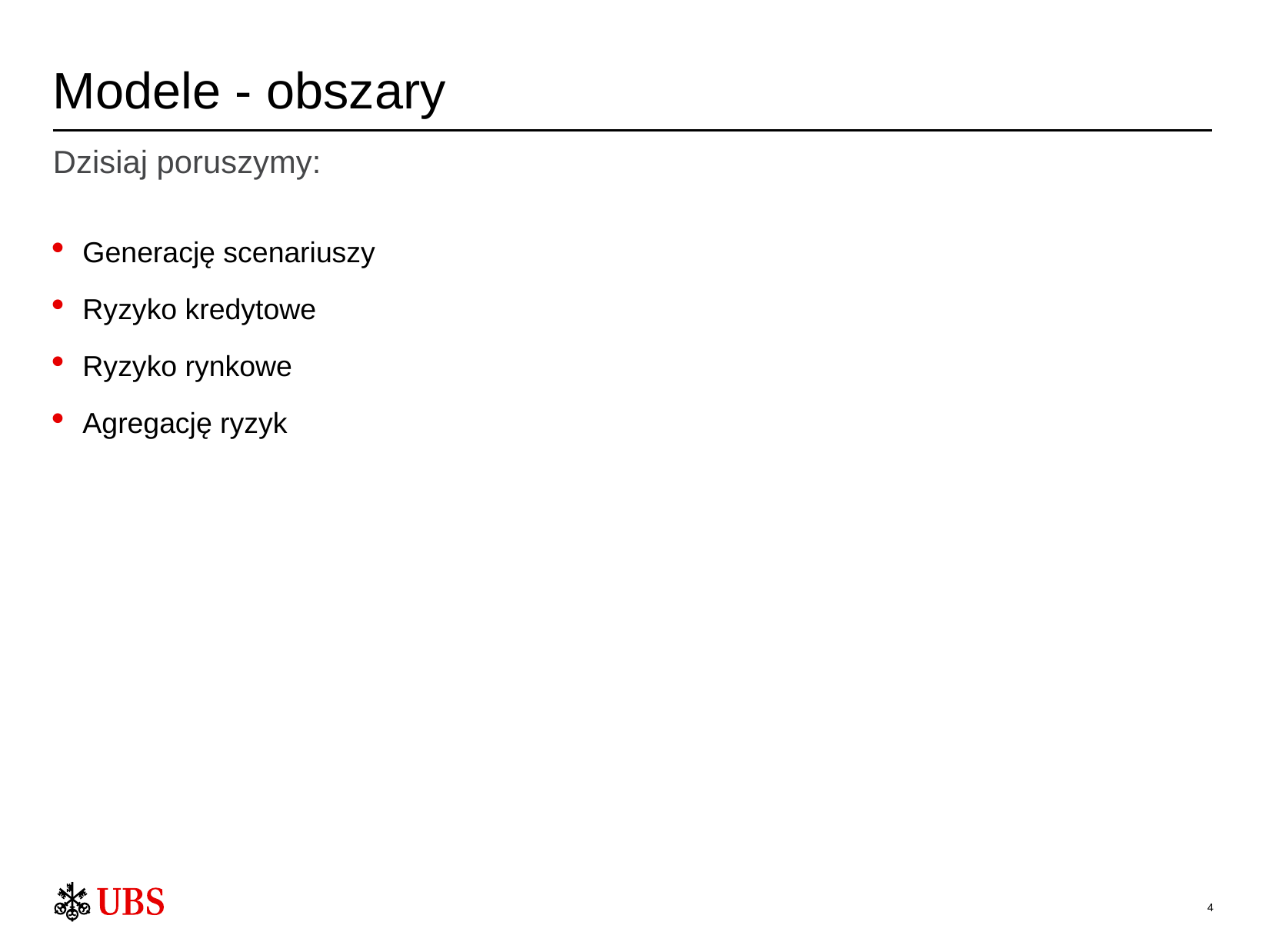

# Modele - obszary
Dzisiaj poruszymy:
Generację scenariuszy
Ryzyko kredytowe
Ryzyko rynkowe
Agregację ryzyk